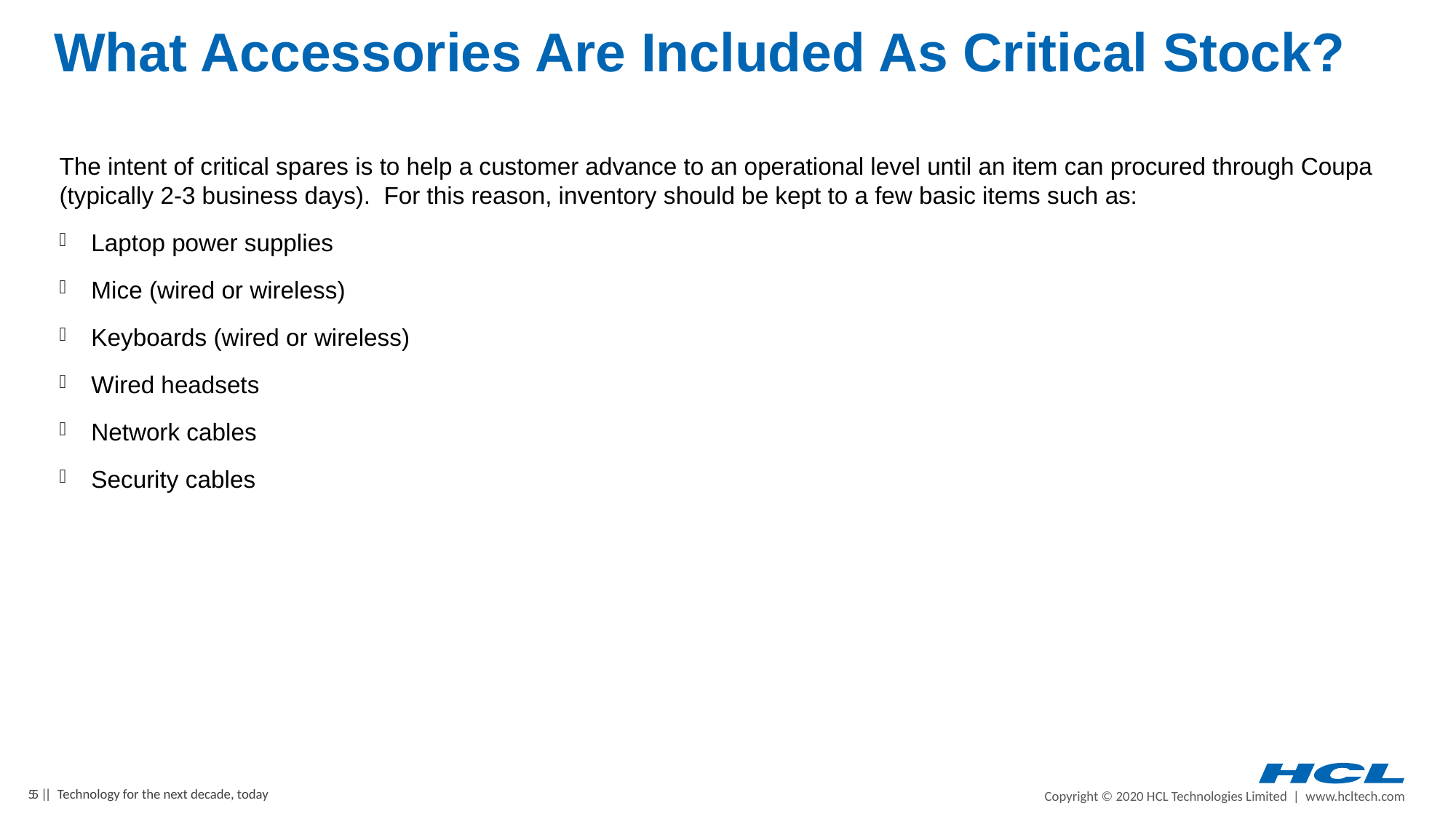

# What Accessories Are Included As Critical Stock?
The intent of critical spares is to help a customer advance to an operational level until an item can procured through Coupa (typically 2-3 business days).  For this reason, inventory should be kept to a few basic items such as:
Laptop power supplies
Mice (wired or wireless)
Keyboards (wired or wireless)
Wired headsets
Network cables
Security cables